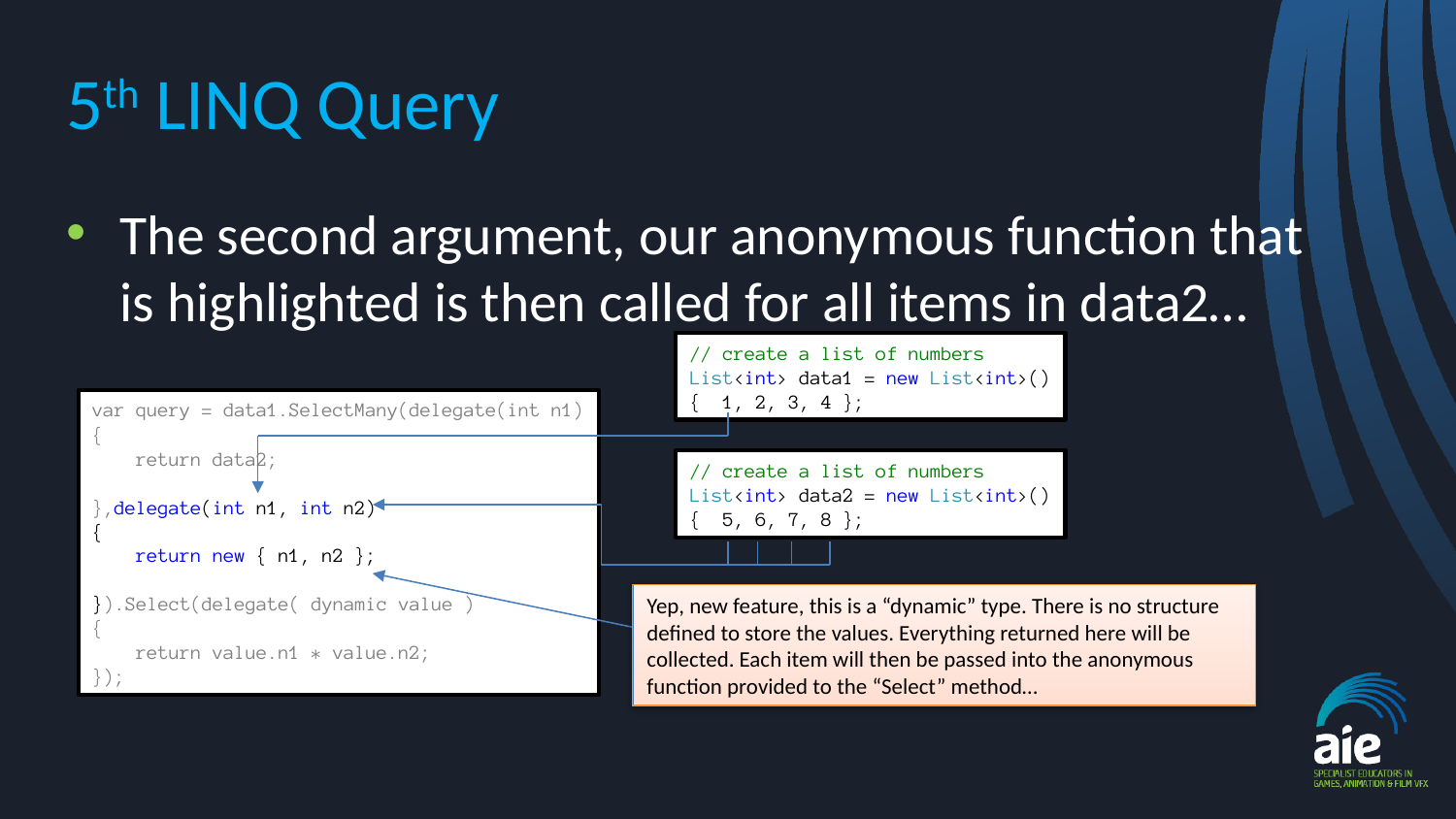

# 5th LINQ Query
The second argument, our anonymous function that is highlighted is then called for all items in data2…
// create a list of numbers
List<int> data1 = new List<int>()
{  1, 2, 3, 4 };
var query = data1.SelectMany(delegate(int n1)
{
    return data2;

},delegate(int n1, int n2)
{
    return new { n1, n2 };

}).Select(delegate( dynamic value )
{
    return value.n1 * value.n2;
});
// create a list of numbers
List<int> data2 = new List<int>()
{  5, 6, 7, 8 };
Yep, new feature, this is a “dynamic” type. There is no structure defined to store the values. Everything returned here will be collected. Each item will then be passed into the anonymous function provided to the “Select” method…